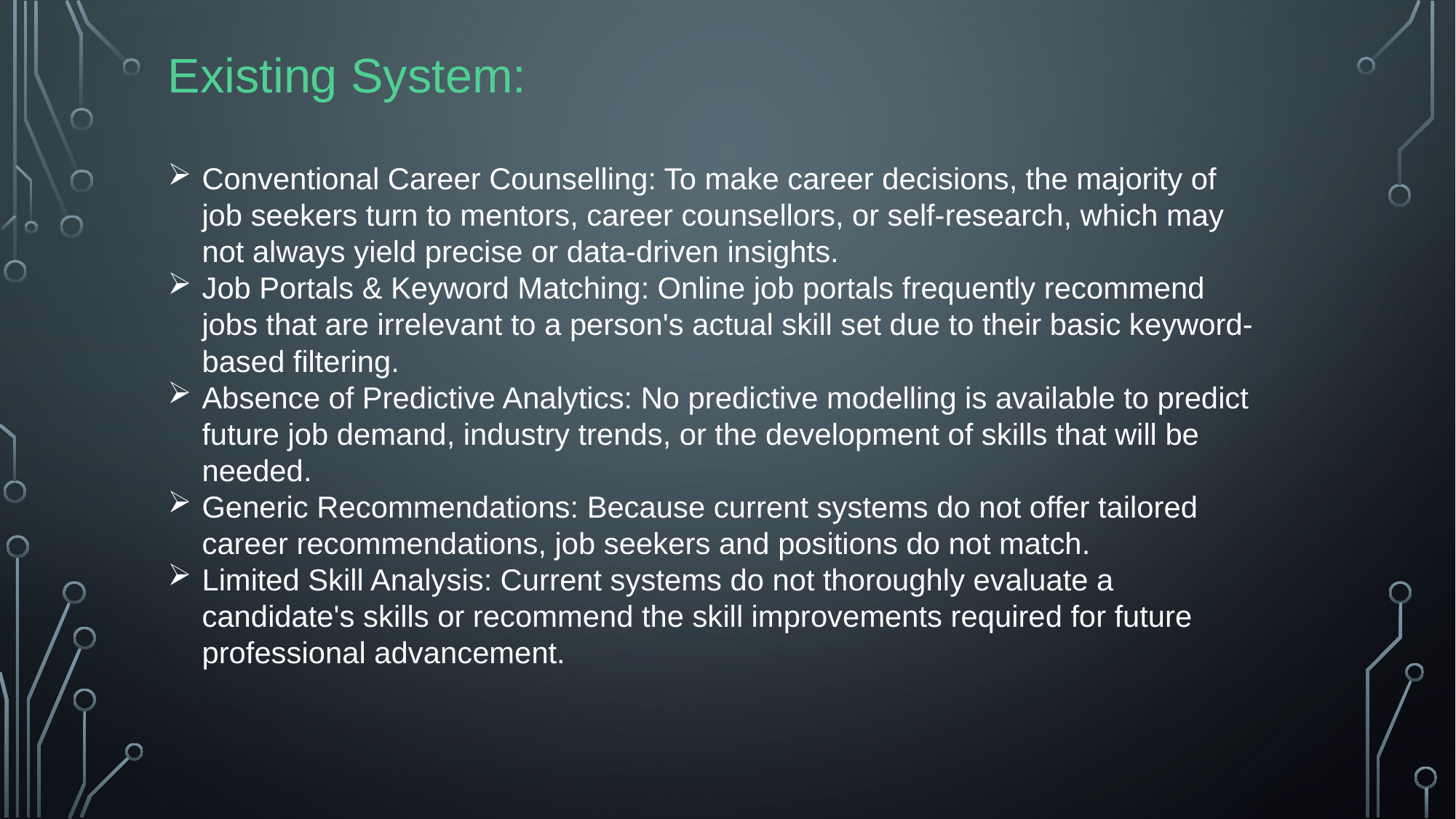

Existing System:
Conventional Career Counselling: To make career decisions, the majority of job seekers turn to mentors, career counsellors, or self-research, which may not always yield precise or data-driven insights.
Job Portals & Keyword Matching: Online job portals frequently recommend jobs that are irrelevant to a person's actual skill set due to their basic keyword-based filtering.
Absence of Predictive Analytics: No predictive modelling is available to predict future job demand, industry trends, or the development of skills that will be needed.
Generic Recommendations: Because current systems do not offer tailored career recommendations, job seekers and positions do not match.
Limited Skill Analysis: Current systems do not thoroughly evaluate a candidate's skills or recommend the skill improvements required for future professional advancement.